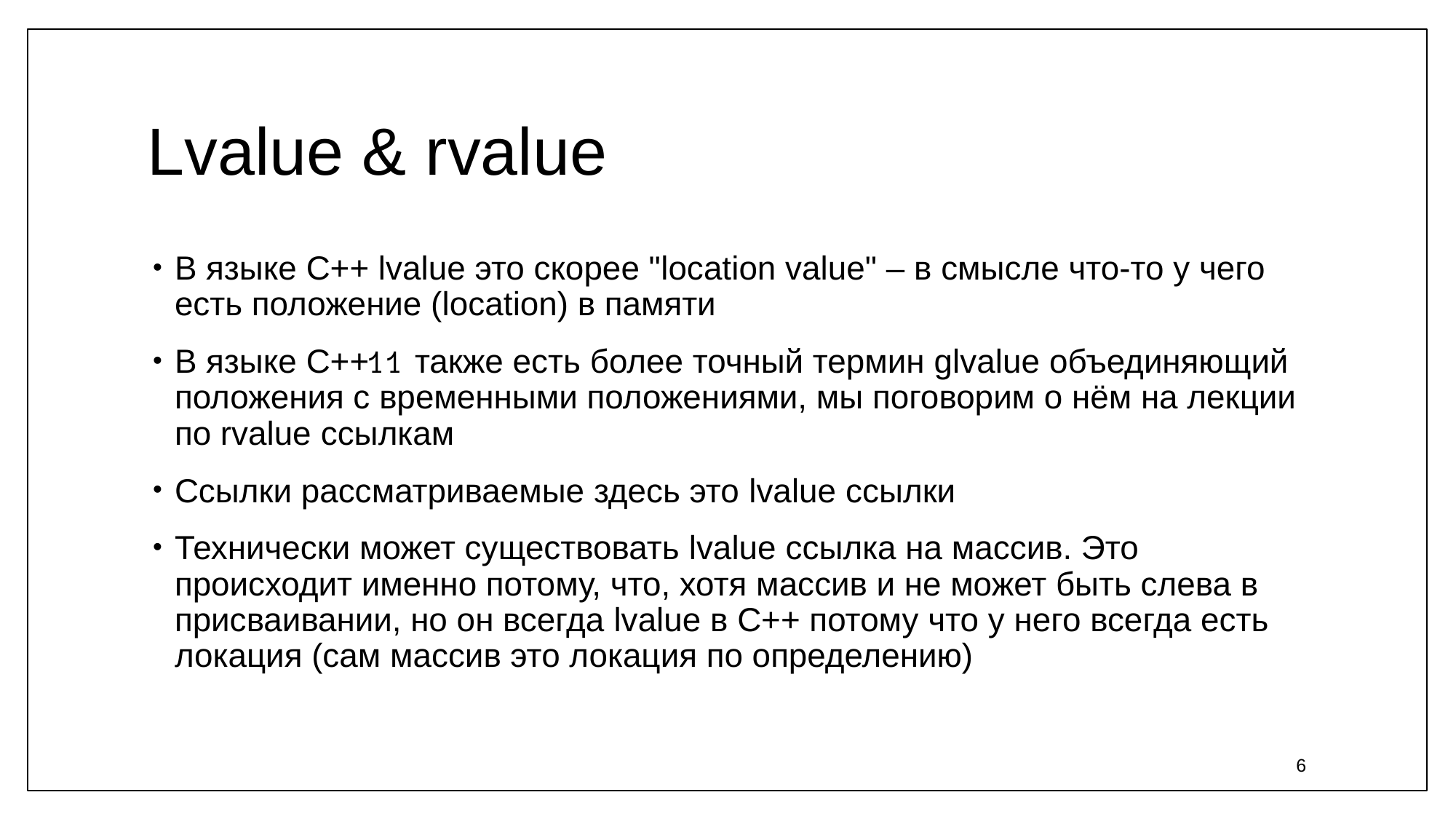

# Lvalue & rvalue
В языке C++ lvalue это скорее "location value" – в смысле что-то у чего есть положение (location) в памяти
В языке C++11 также есть более точный термин glvalue объединяющий положения с временными положениями, мы поговорим о нём на лекции по rvalue ссылкам
Ссылки рассматриваемые здесь это lvalue ссылки
Технически может существовать lvalue ссылка на массив. Это происходит именно потому, что, хотя массив и не может быть слева в присваивании, но он всегда lvalue в C++ потому что у него всегда есть локация (сам массив это локация по определению)
6